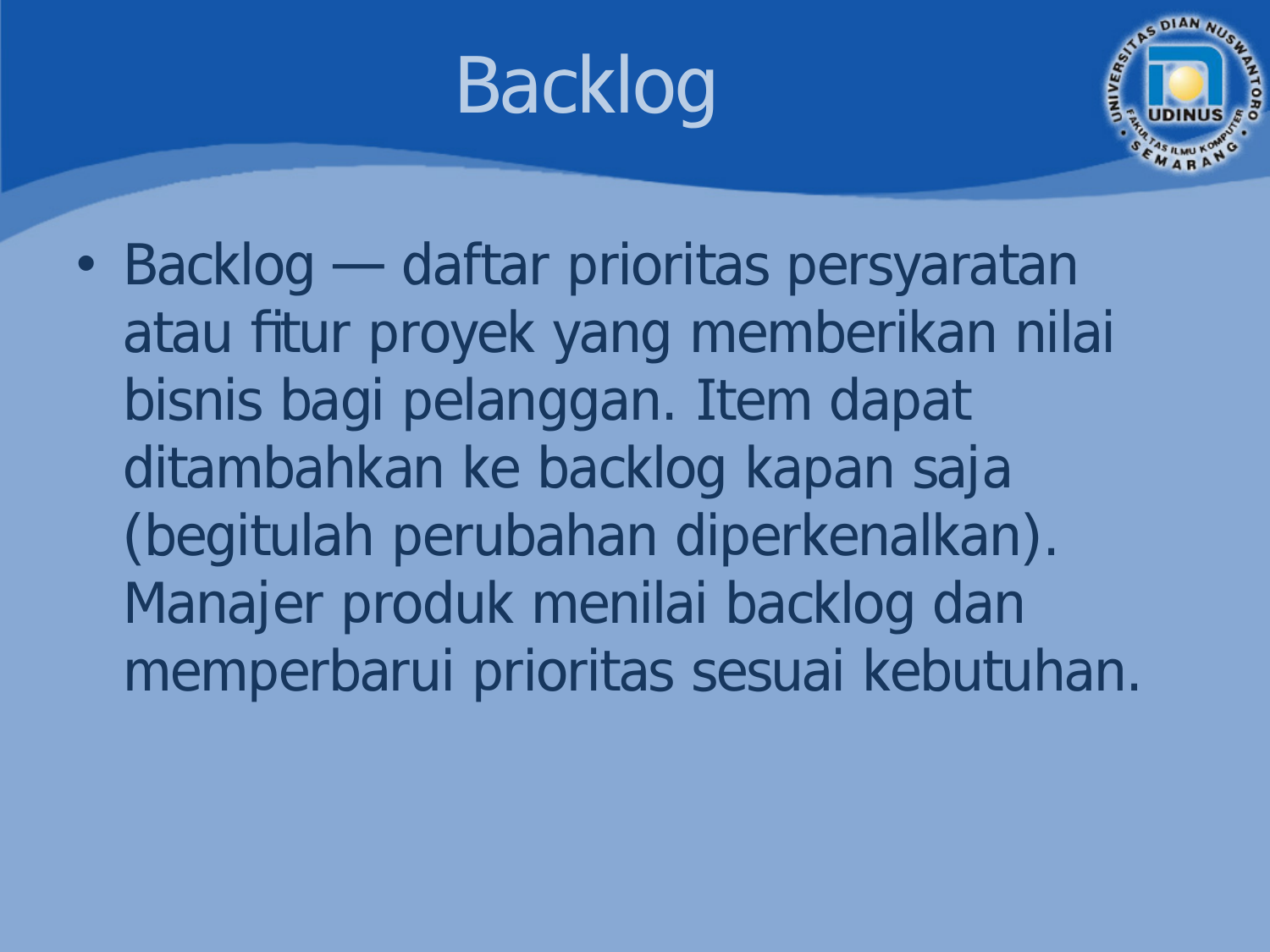

# Backlog
Backlog — daftar prioritas persyaratan atau fitur proyek yang memberikan nilai bisnis bagi pelanggan. Item dapat ditambahkan ke backlog kapan saja (begitulah perubahan diperkenalkan). Manajer produk menilai backlog dan memperbarui prioritas sesuai kebutuhan.